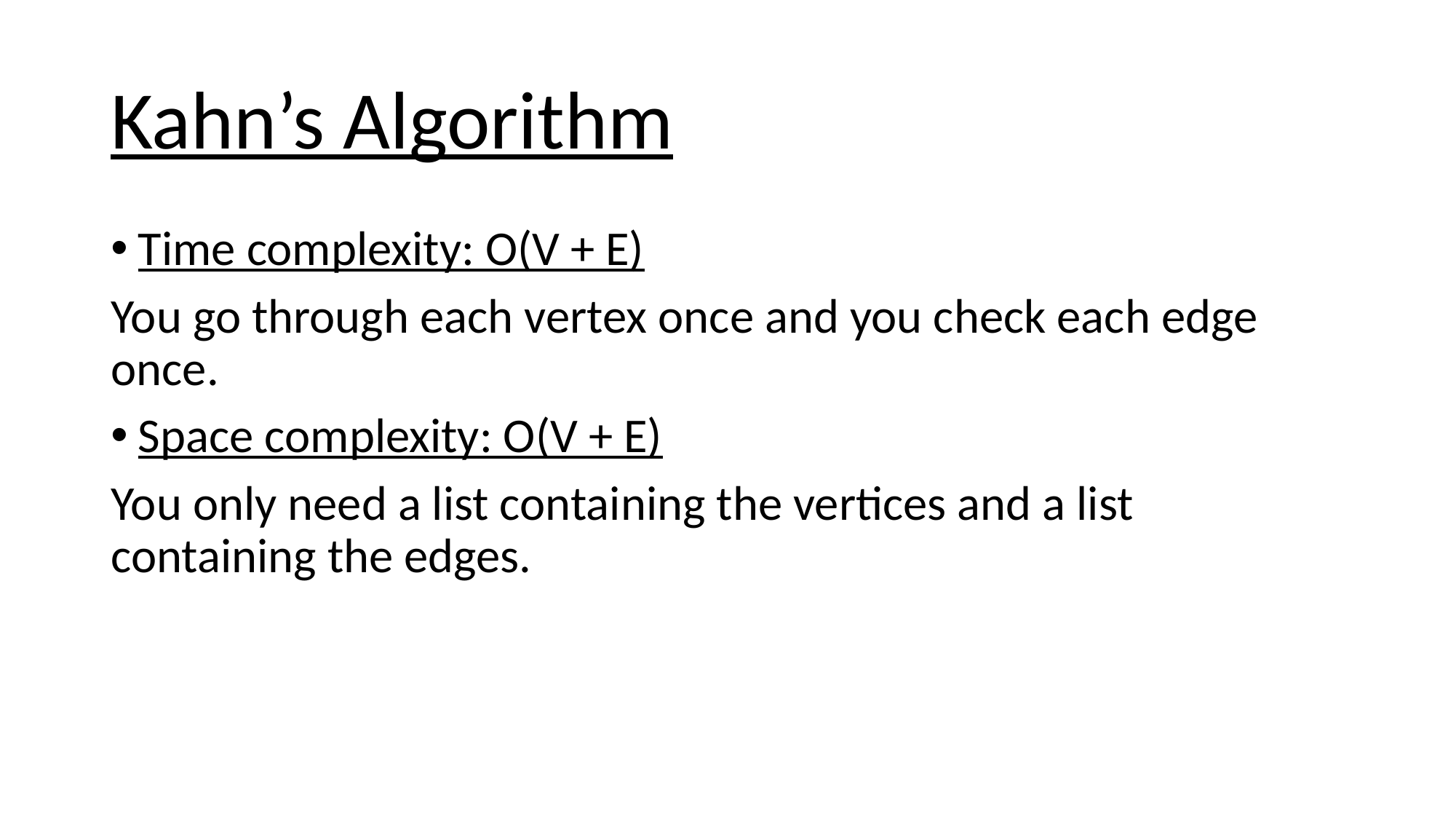

# Kahn’s Algorithm
Time complexity: O(V + E)
You go through each vertex once and you check each edge once.
Space complexity: O(V + E)
You only need a list containing the vertices and a list containing the edges.